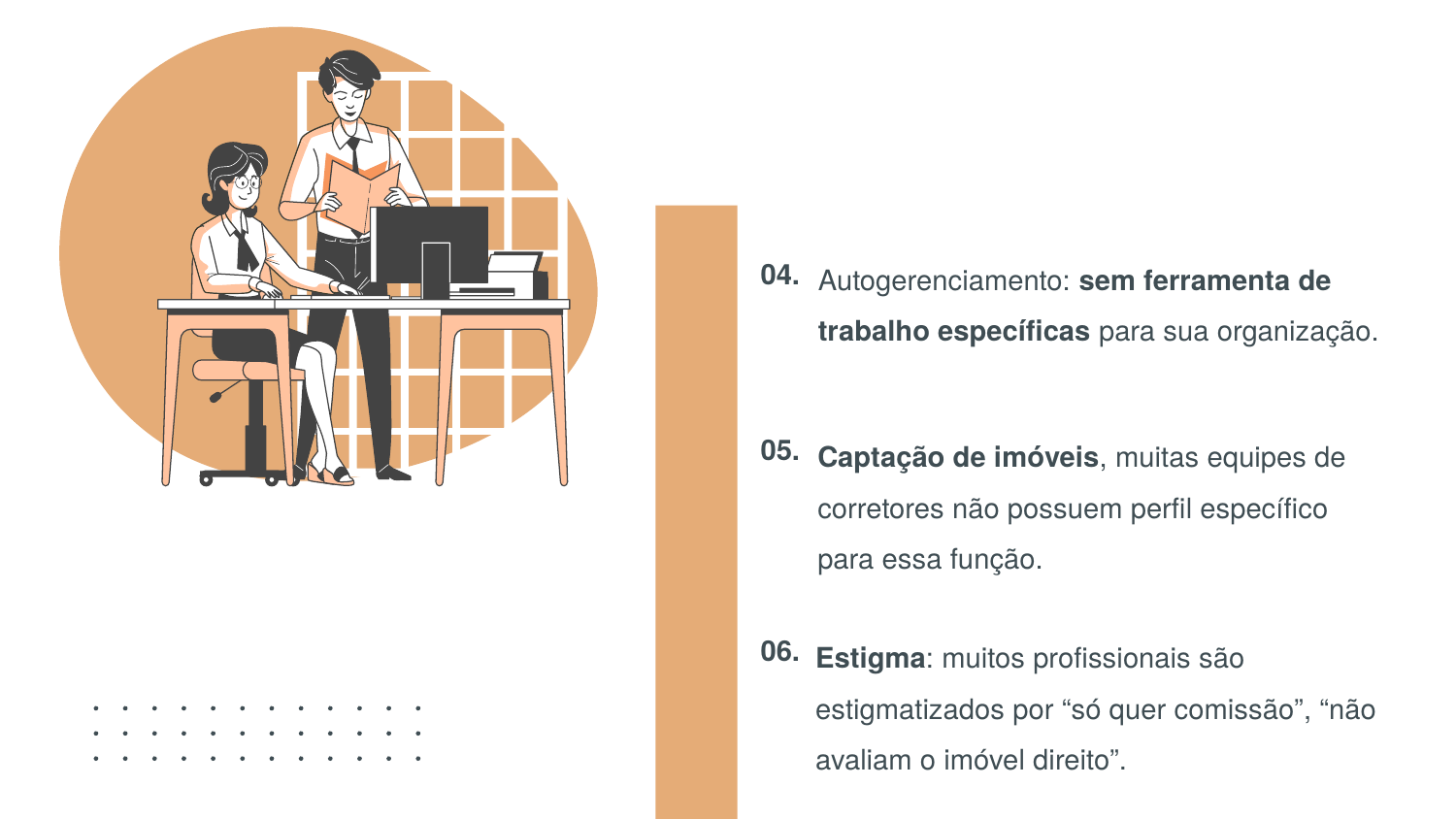

04.
Autogerenciamento: sem ferramenta de trabalho específicas para sua organização.
05.
Captação de imóveis, muitas equipes de corretores não possuem perfil específico para essa função.

06.
Estigma: muitos profissionais são estigmatizados por “só quer comissão”, “não avaliam o imóvel direito”.